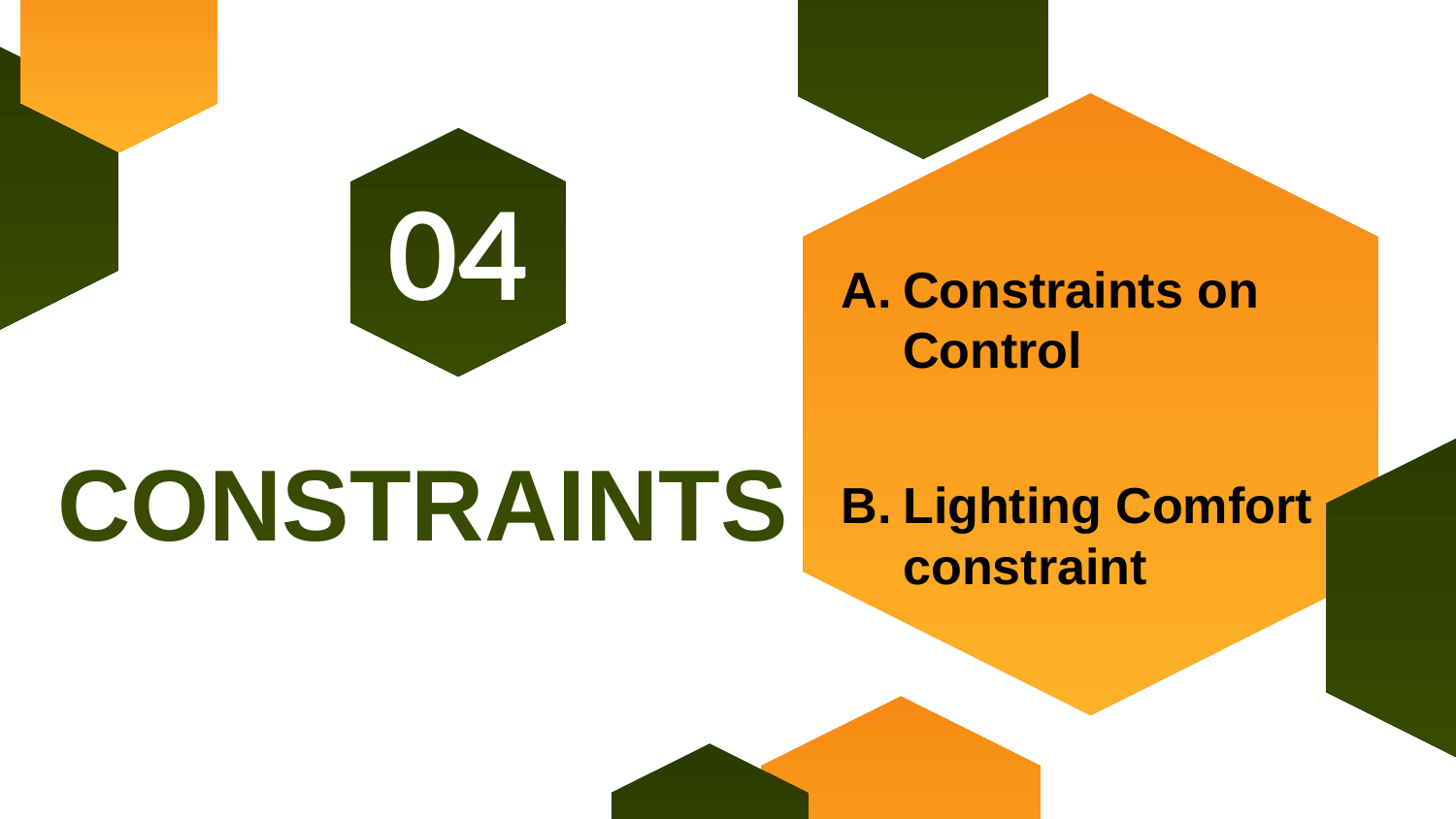

04
Constraints on Control

Lighting Comfort constraint

# CONSTRAINTS